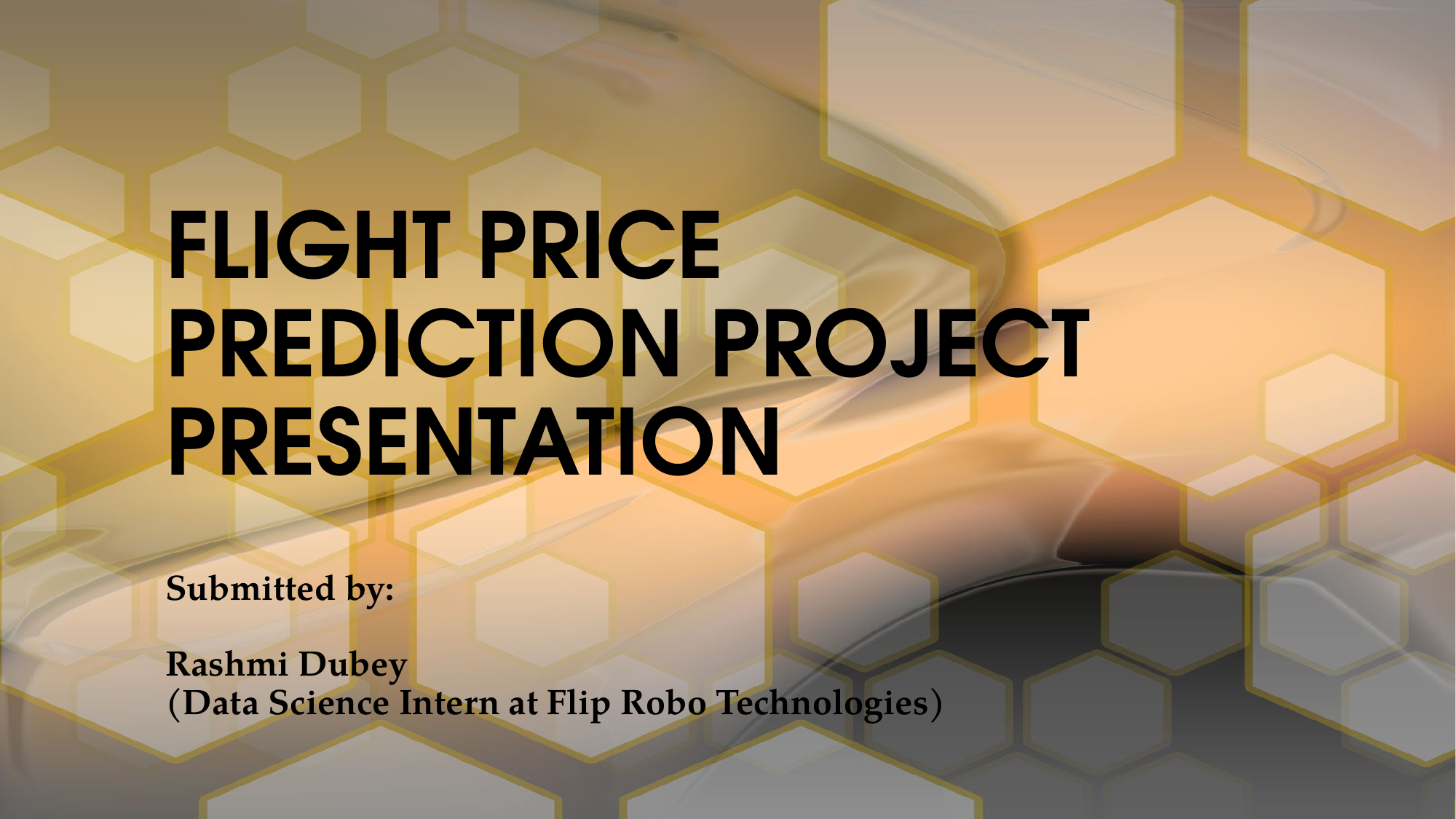

# FLIGHT PRICE PREDICTION PROJECT PRESENTATION
Submitted by:

Rashmi Dubey
(Data Science Intern at Flip Robo Technologies)